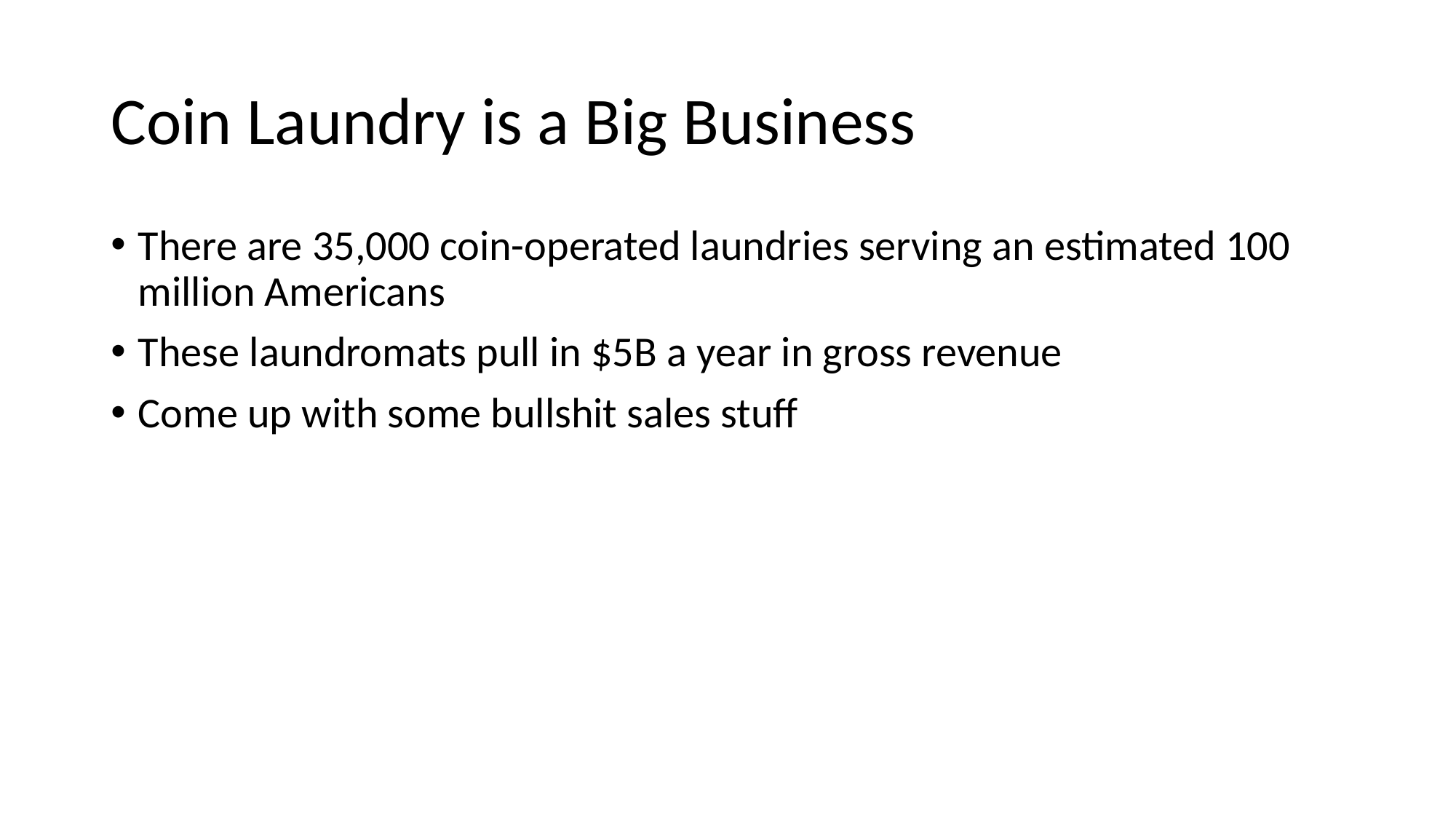

# Coin Laundry is a Big Business
There are 35,000 coin-operated laundries serving an estimated 100 million Americans
These laundromats pull in $5B a year in gross revenue
Come up with some bullshit sales stuff